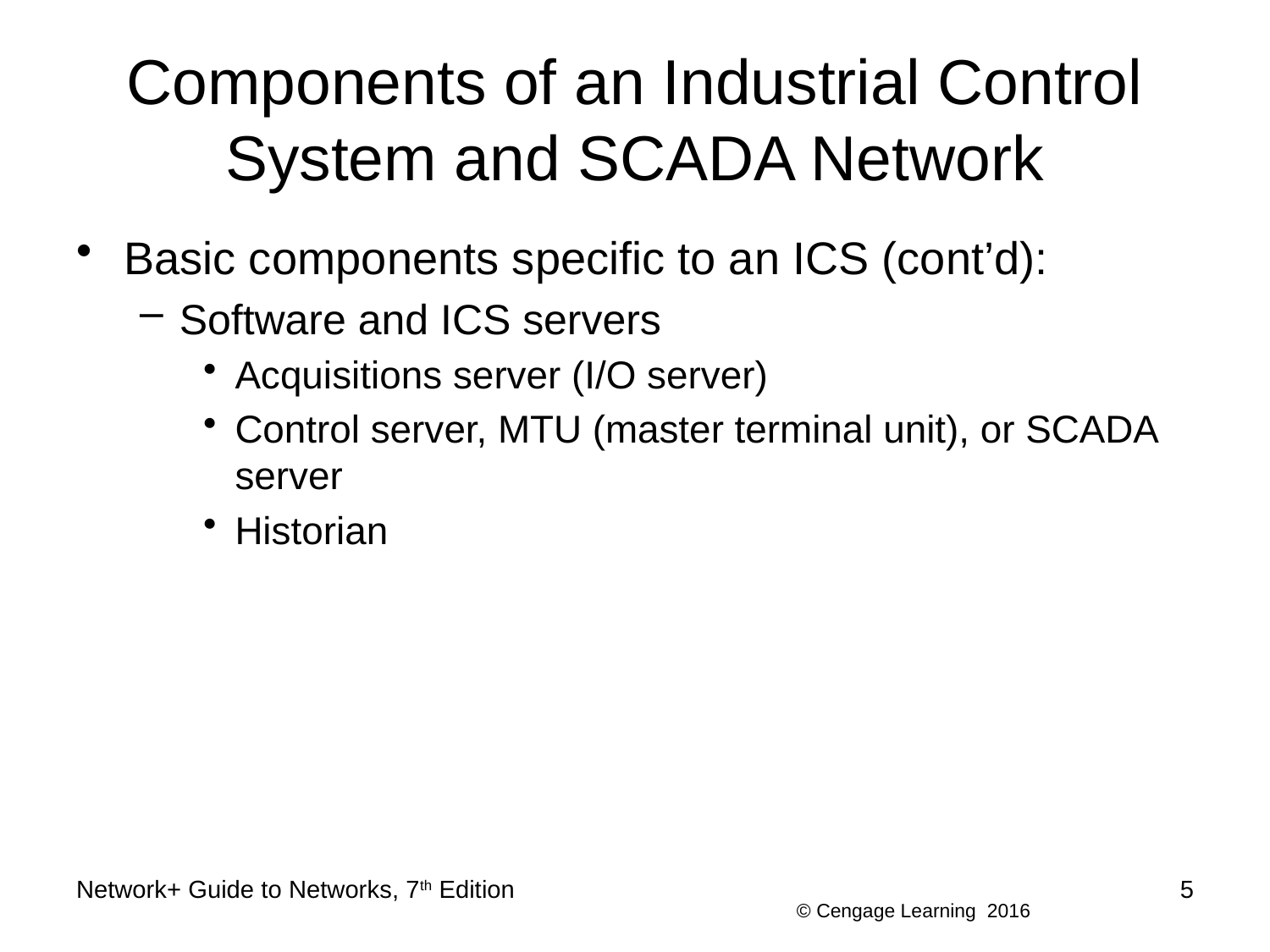

# Components of an Industrial Control System and SCADA Network
Basic components specific to an ICS (cont’d):
Software and ICS servers
Acquisitions server (I/O server)
Control server, MTU (master terminal unit), or SCADA server
Historian
Network+ Guide to Networks, 7th Edition
5